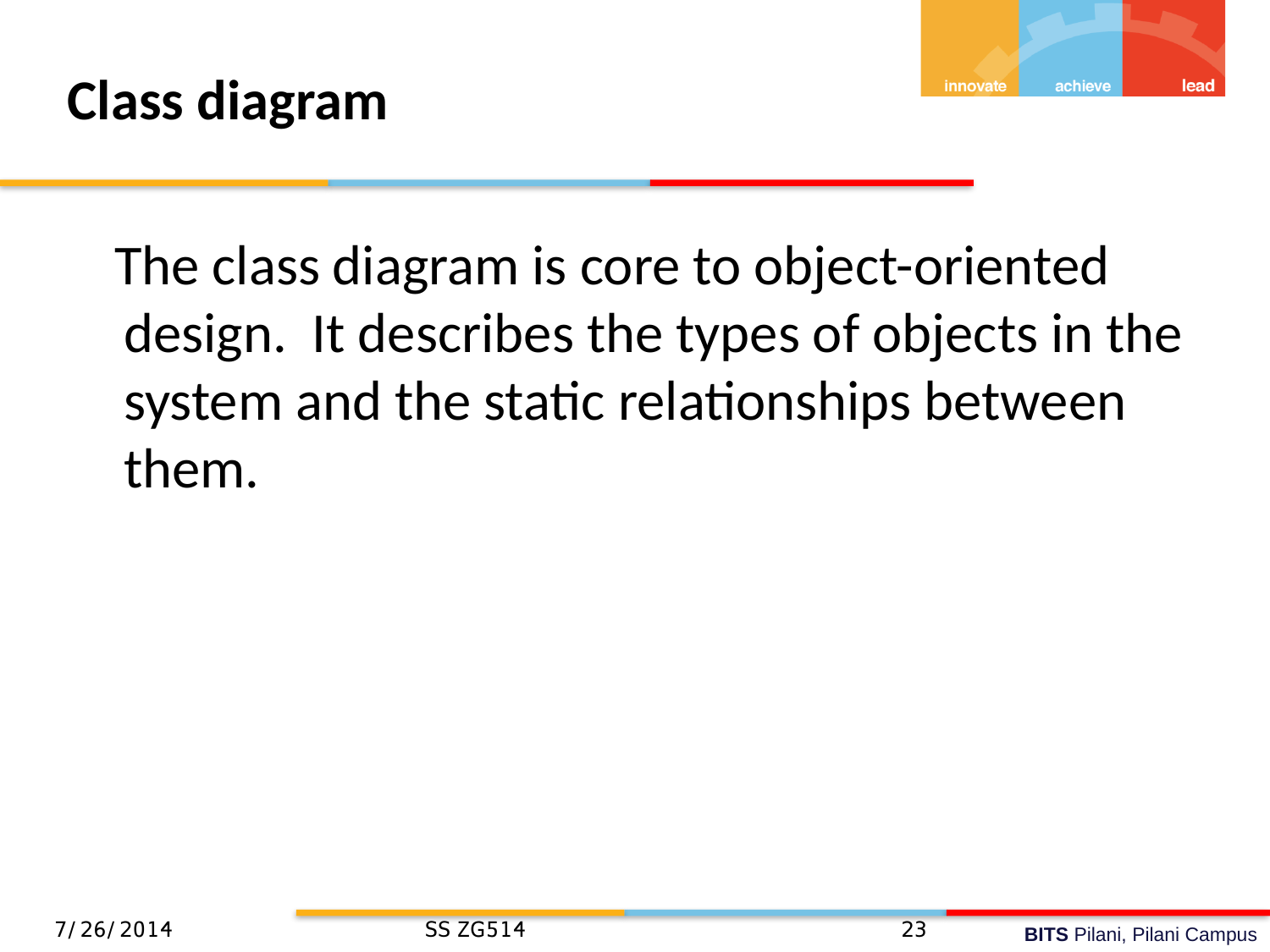

# Class diagram
   The class diagram is core to object-oriented design.  It describes the types of objects in the system and the static relationships between them.
7/26/2014
SS ZG514
23